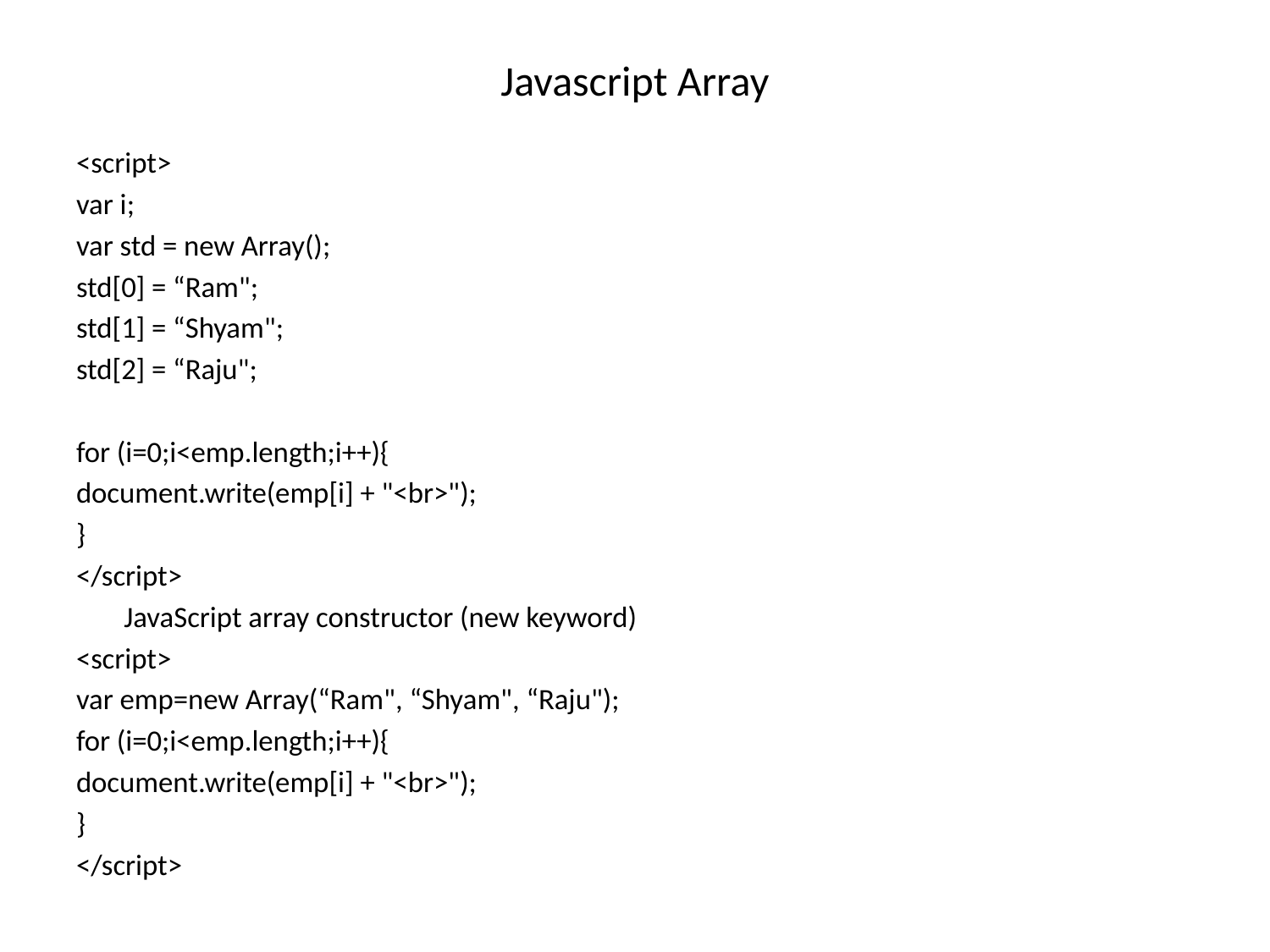

# Javascript Array
<script>
var i;
var std = new Array();
std[0] = “Ram";
std[1] = “Shyam";
std[2] = “Raju";

for (i=0;i<emp.length;i++){
document.write(emp[i] + "<br>");
}
</script>
			JavaScript array constructor (new keyword)
<script>
var emp=new Array(“Ram", “Shyam", “Raju");
for (i=0;i<emp.length;i++){
document.write(emp[i] + "<br>");
}
</script>